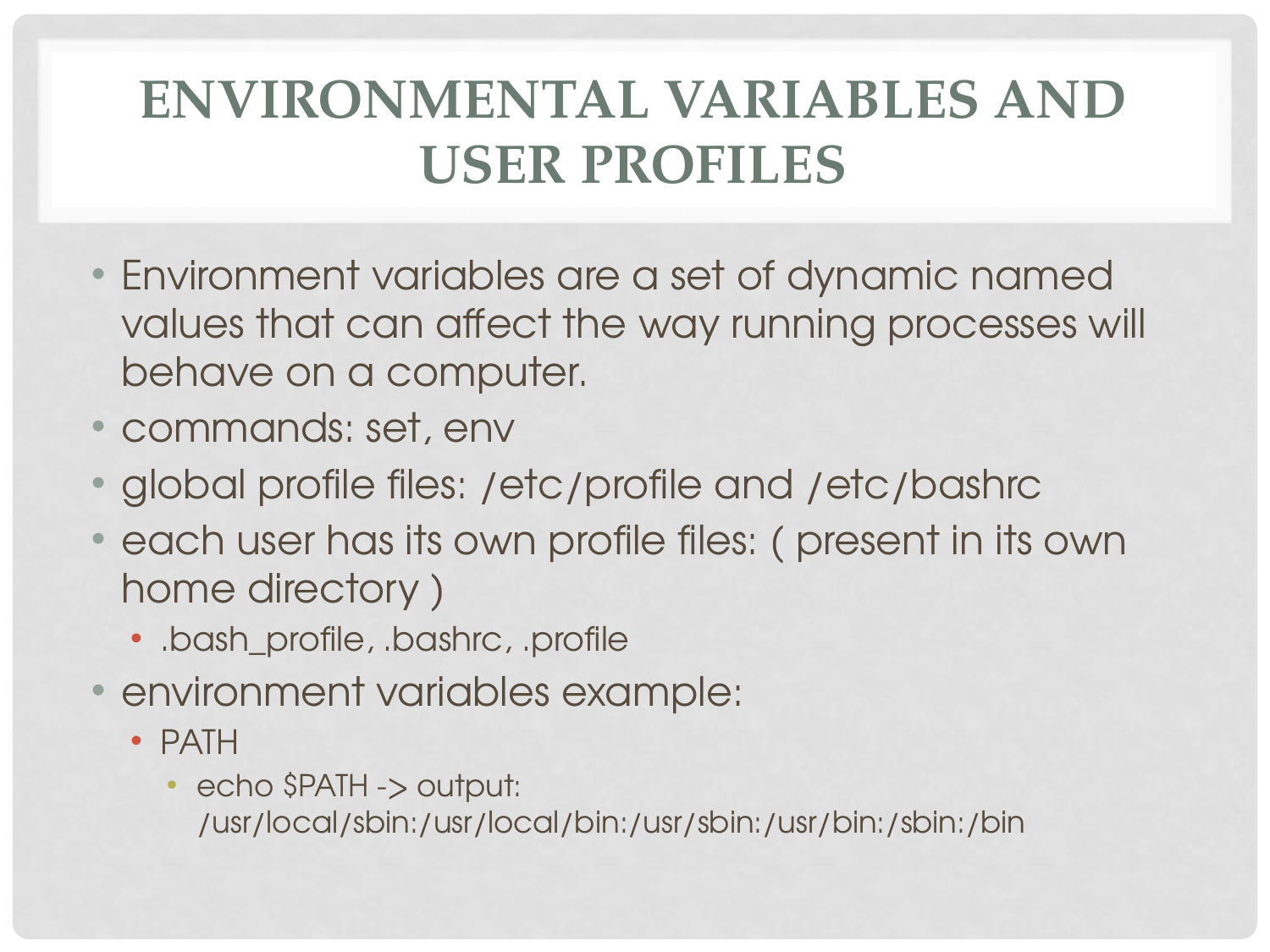

# Environmental Variables and User Profiles
Environment variables are a set of dynamic named values that can affect the way running processes will behave on a computer.
commands: set, env
global profile files: /etc/profile and /etc/bashrc
each user has its own profile files: ( present in its own home directory )
.bash_profile, .bashrc, .profile
environment variables example:
PATH
echo $PATH -> output: /usr/local/sbin:/usr/local/bin:/usr/sbin:/usr/bin:/sbin:/bin